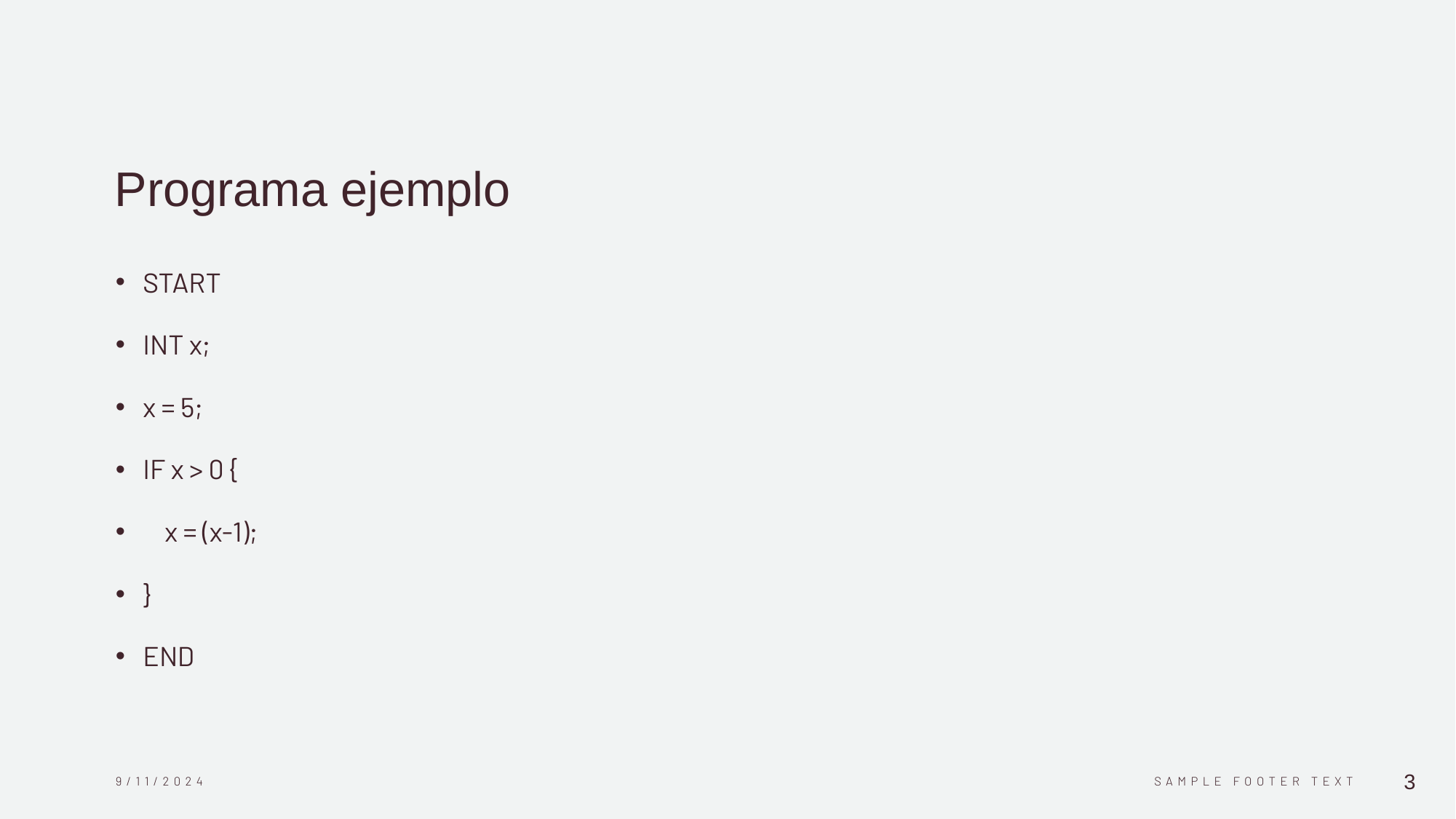

# Programa ejemplo
START
INT x;
x = 5;
IF x > 0 {
    x = (x-1);
}
END
9/11/2024
Sample Footer Text
3